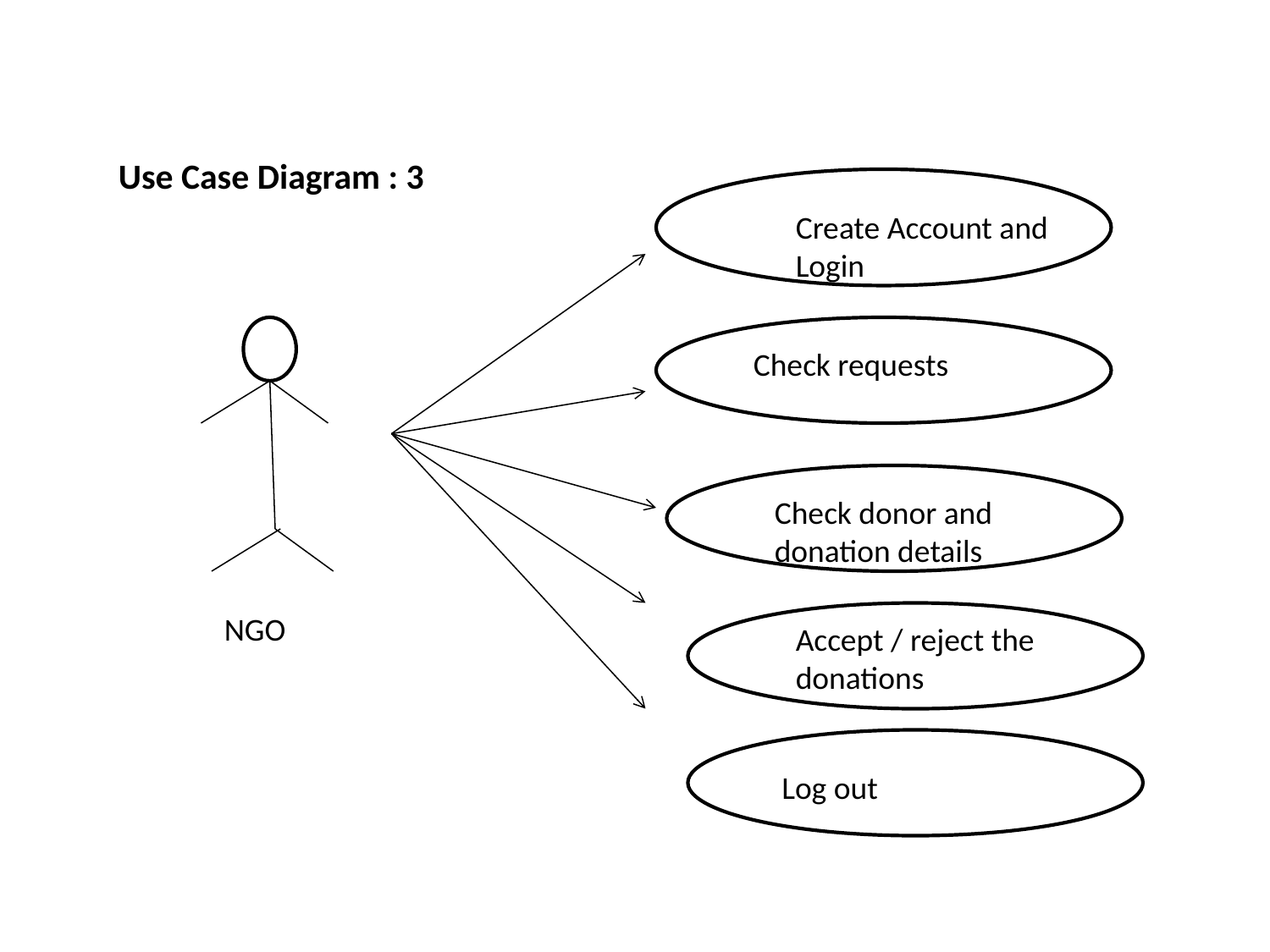

Use Case Diagram : 3

Create Account and Login

Check requests

Check donor and donation details
NGO

Accept / reject the donations

 Log out